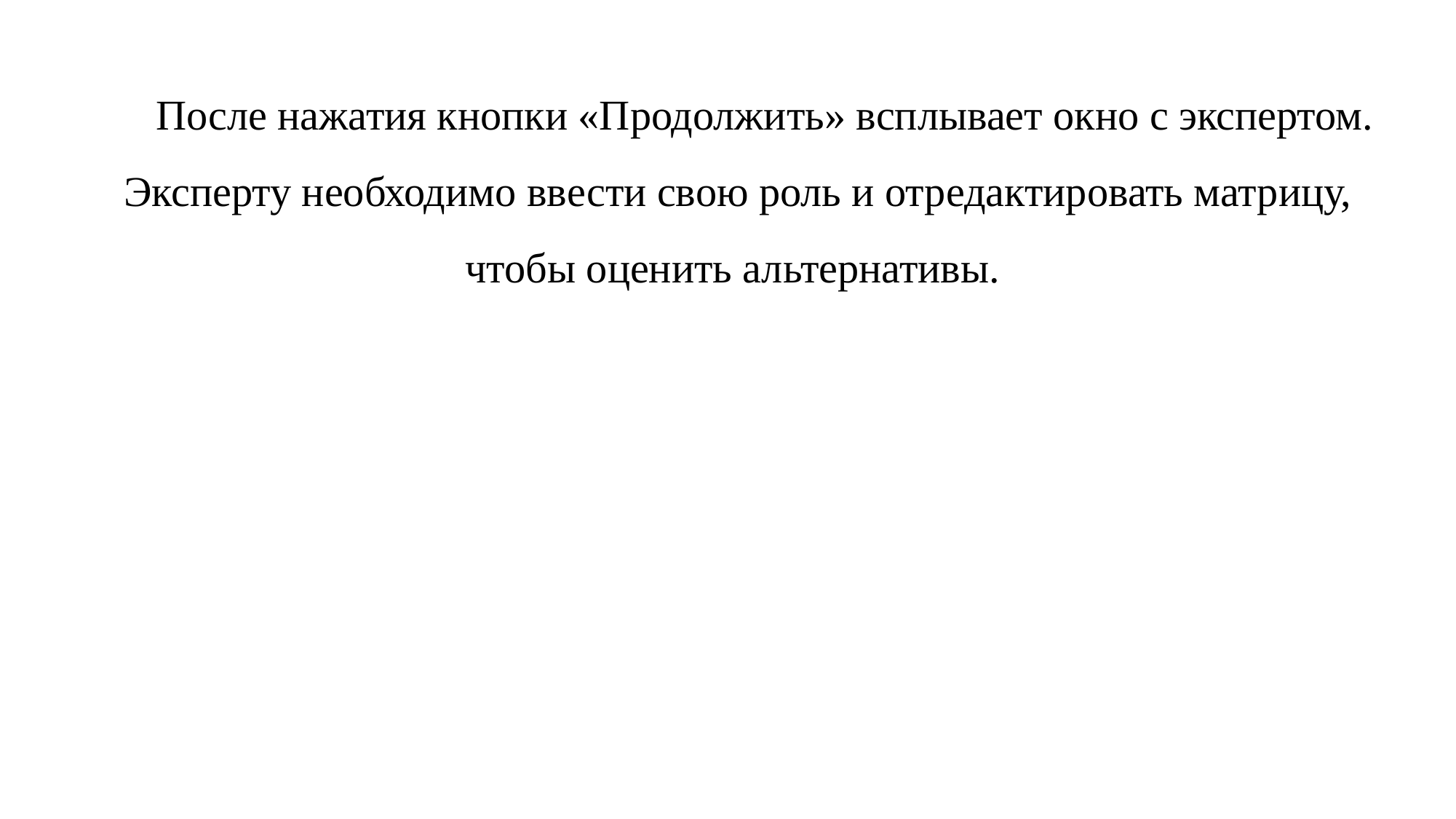

После нажатия кнопки «Продолжить» всплывает окно с экспертом. Эксперту необходимо ввести свою роль и отредактировать матрицу, чтобы оценить альтернативы.